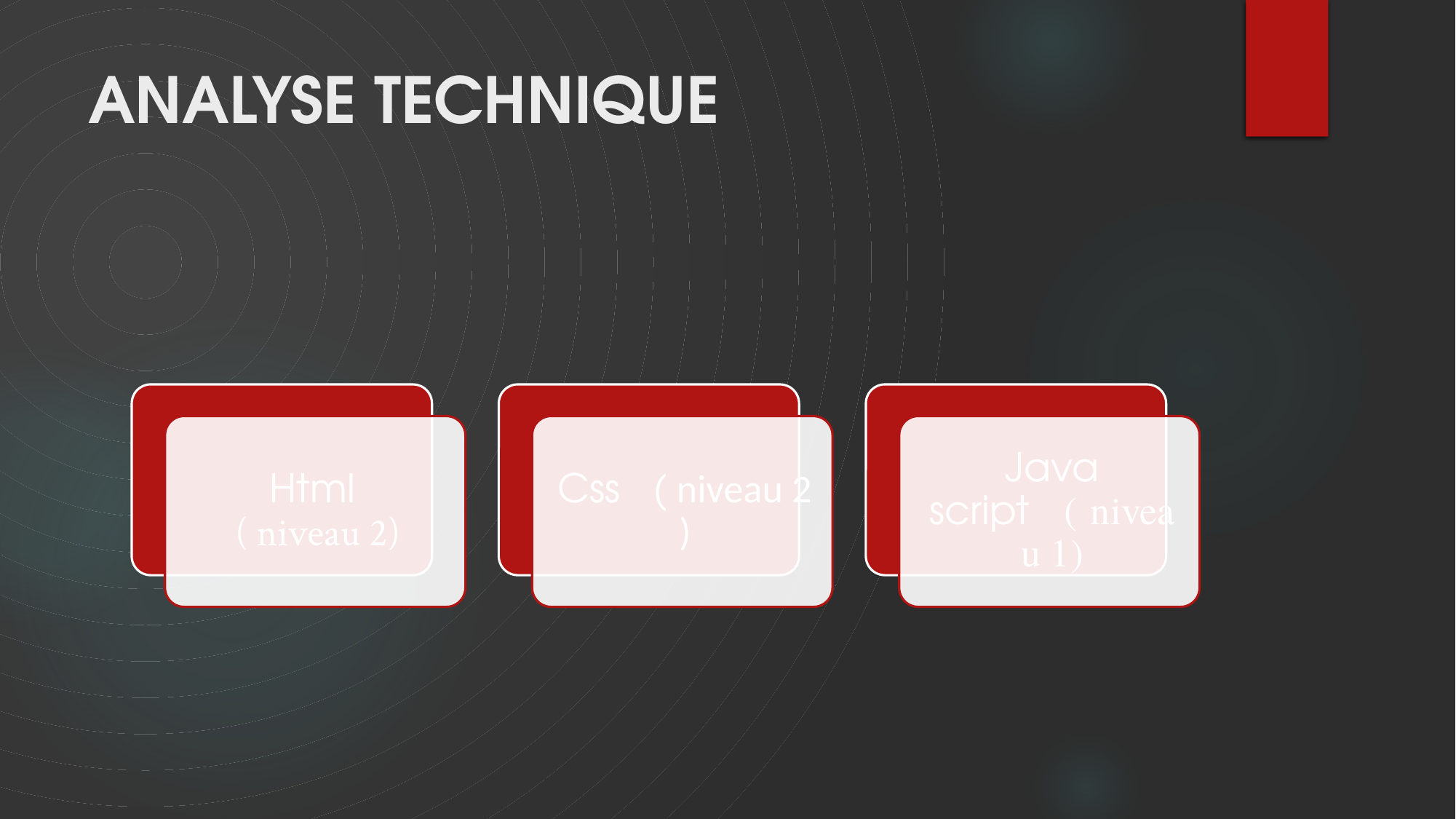

# ANALYSE TECHNIQUE
Html  ( niveau 2)
Css   ( niveau 2)
Java script   ( niveau 1)